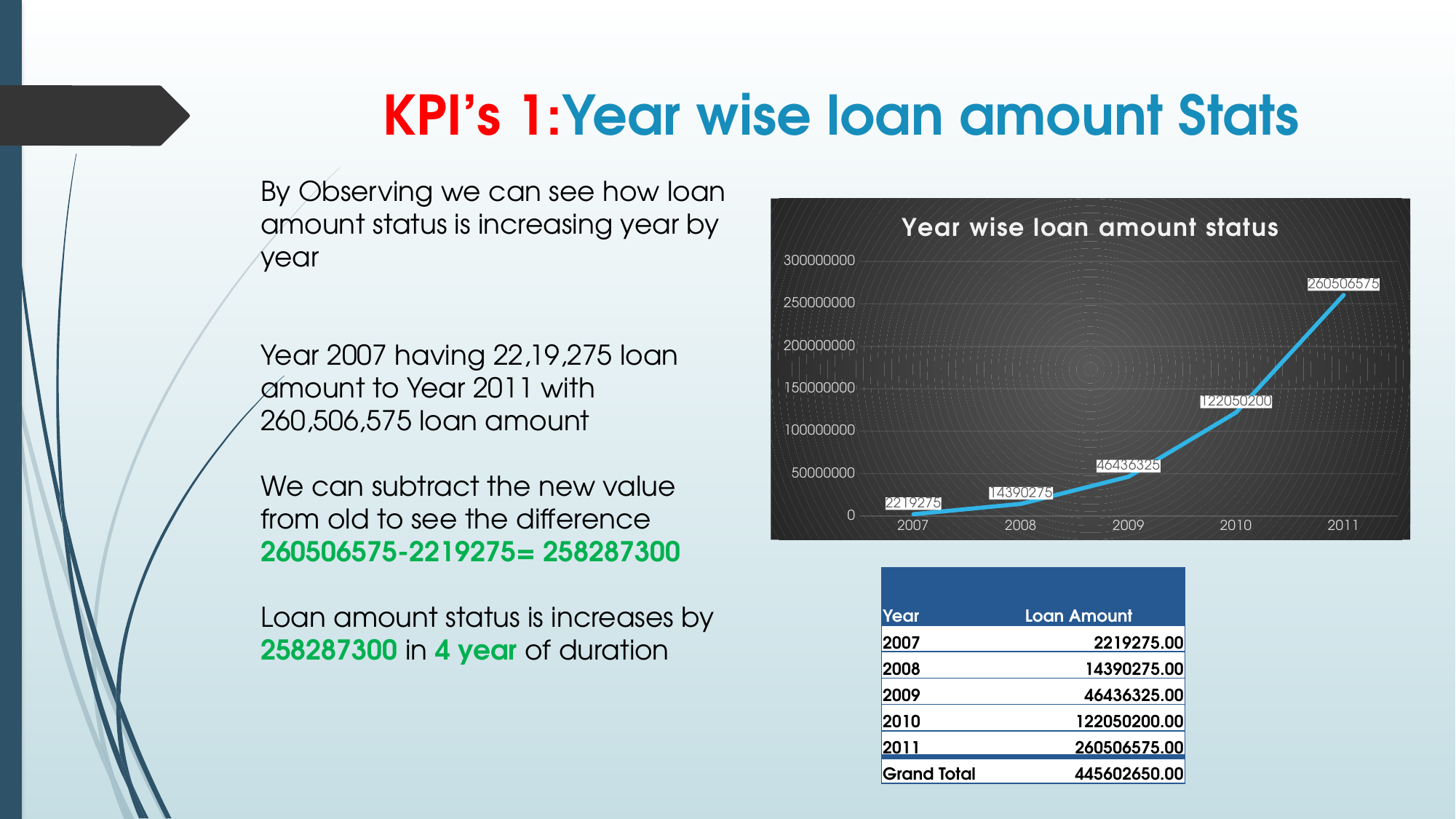

# KPI’s 1:Year wise loan amount Stats
By Observing we can see how loan amount status is increasing year by year

Year 2007 having 22,19,275 loan amount to Year 2011 with 260,506,575 loan amount

We can subtract the new value from old to see the difference
260506575-2219275= 258287300

Loan amount status is increases by 258287300 in 4 year of duration

### Chart: Year wise loan amount status

| Category |  |
|---|---|
| 2007 | 2219275.0 |
| 2008 | 14390275.0 |
| 2009 | 46436325.0 |
| 2010 | 122050200.0 |
| 2011 | 260506575.0 |
| Year | Loan Amount |
| --- | --- |
| 2007 | 2219275.00 |
| 2008 | 14390275.00 |
| 2009 | 46436325.00 |
| 2010 | 122050200.00 |
| 2011 | 260506575.00 |
| Grand Total | 445602650.00 |